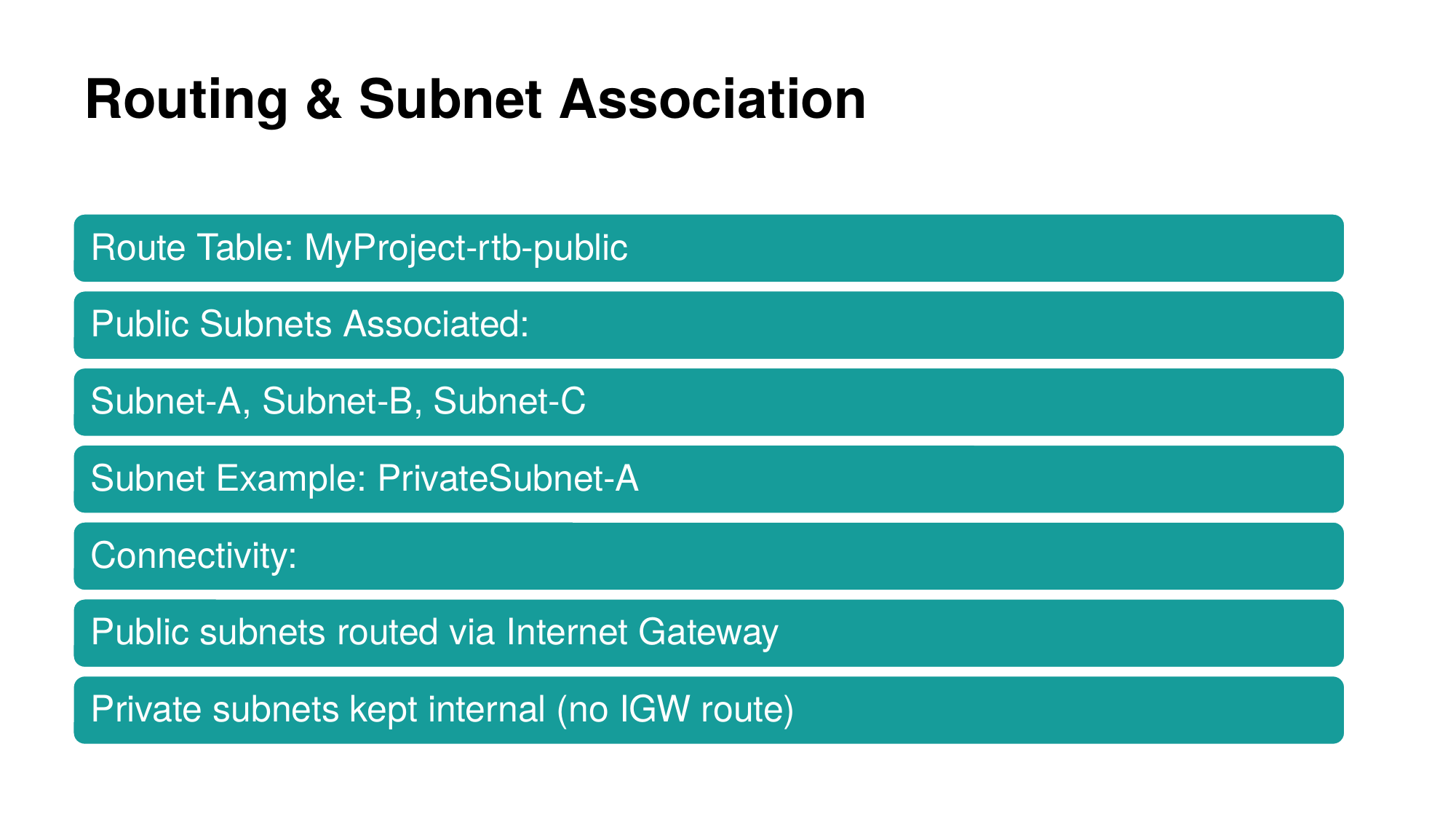

# Routing & Subnet Association
Route Table: MyProject-rtb-public
Public Subnets Associated:
Subnet-A, Subnet-B, Subnet-C
Subnet Example: PrivateSubnet-A
Connectivity:
Public subnets routed via Internet Gateway
Private subnets kept internal (no IGW route)